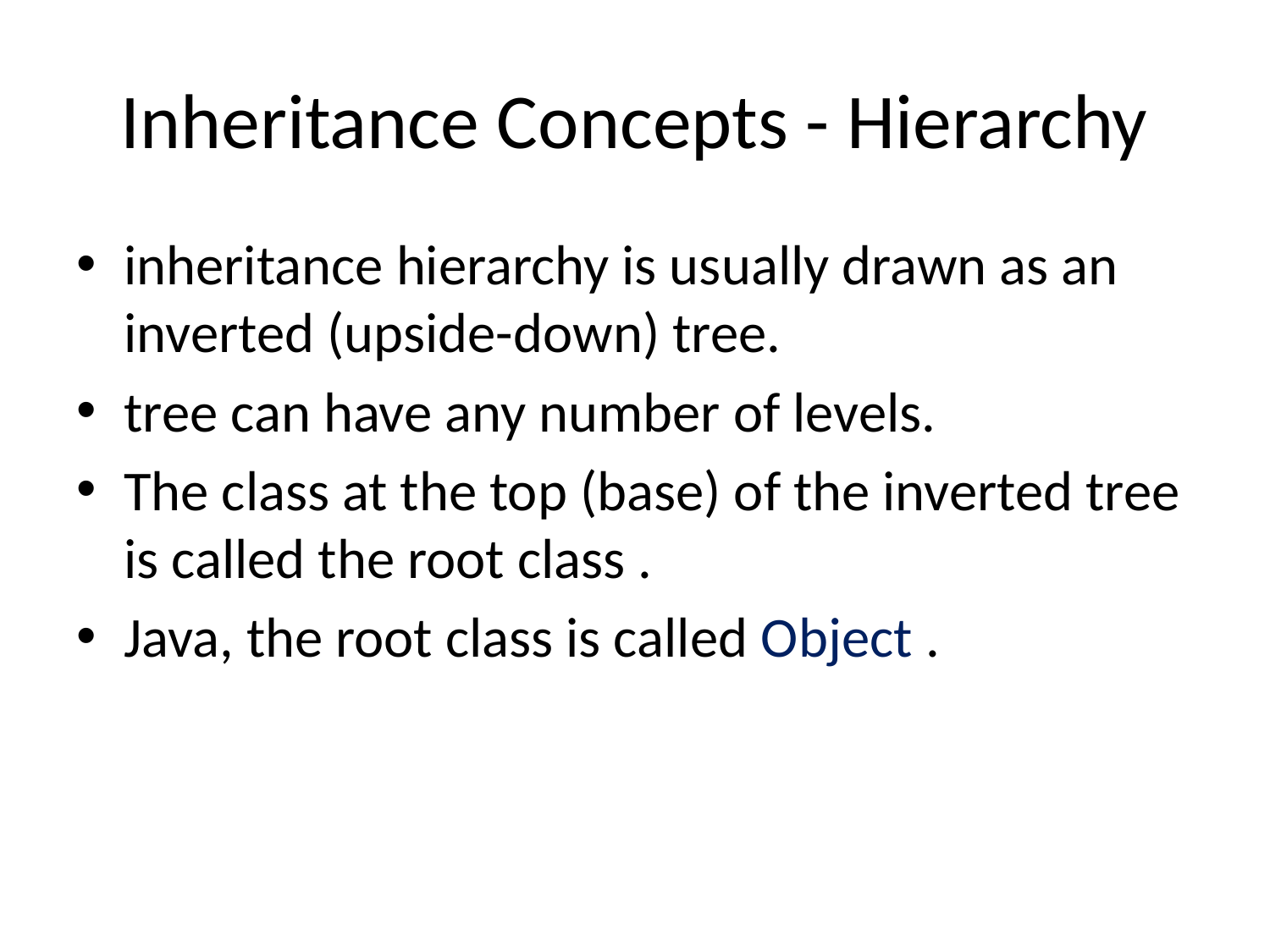

# Inheritance Concepts - Hierarchy
inheritance hierarchy is usually drawn as an inverted (upside-down) tree.
tree can have any number of levels.
The class at the top (base) of the inverted tree is called the root class .
Java, the root class is called Object .